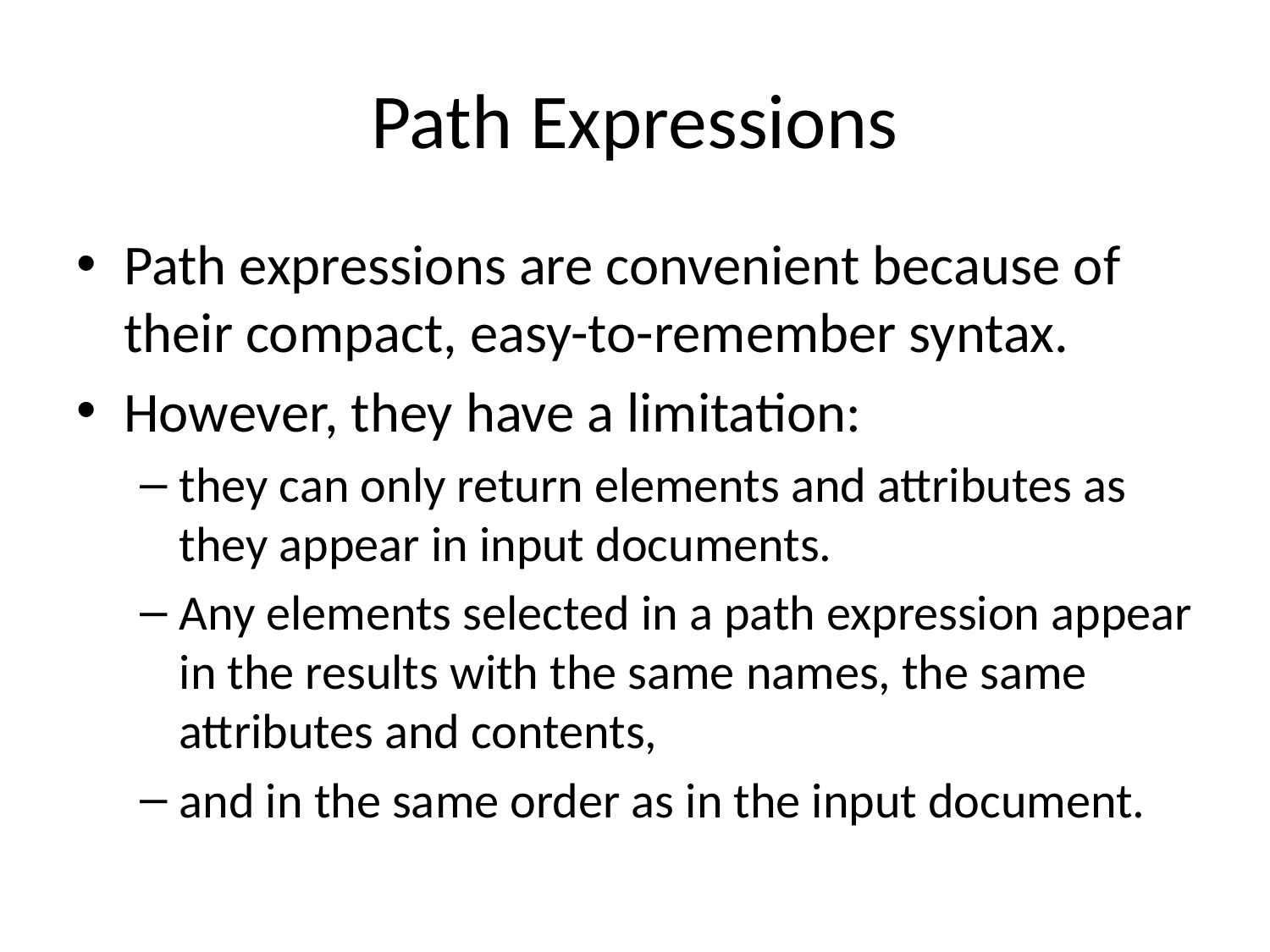

# Path Expressions
Path expressions are convenient because of their compact, easy-to-remember syntax.
However, they have a limitation:
they can only return elements and attributes as they appear in input documents.
Any elements selected in a path expression appear in the results with the same names, the same attributes and contents,
and in the same order as in the input document.